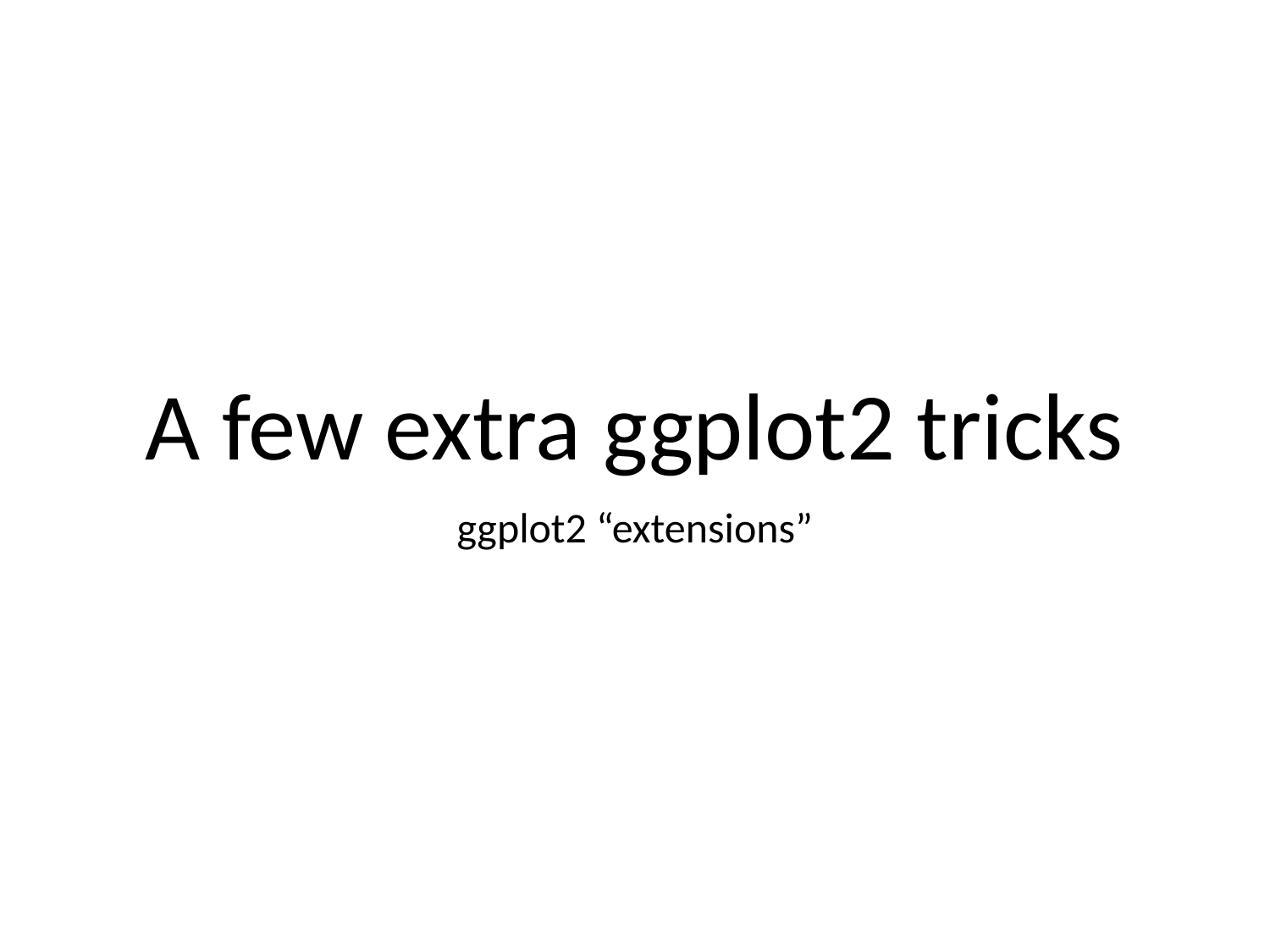

# A few extra ggplot2 tricks
ggplot2 “extensions”